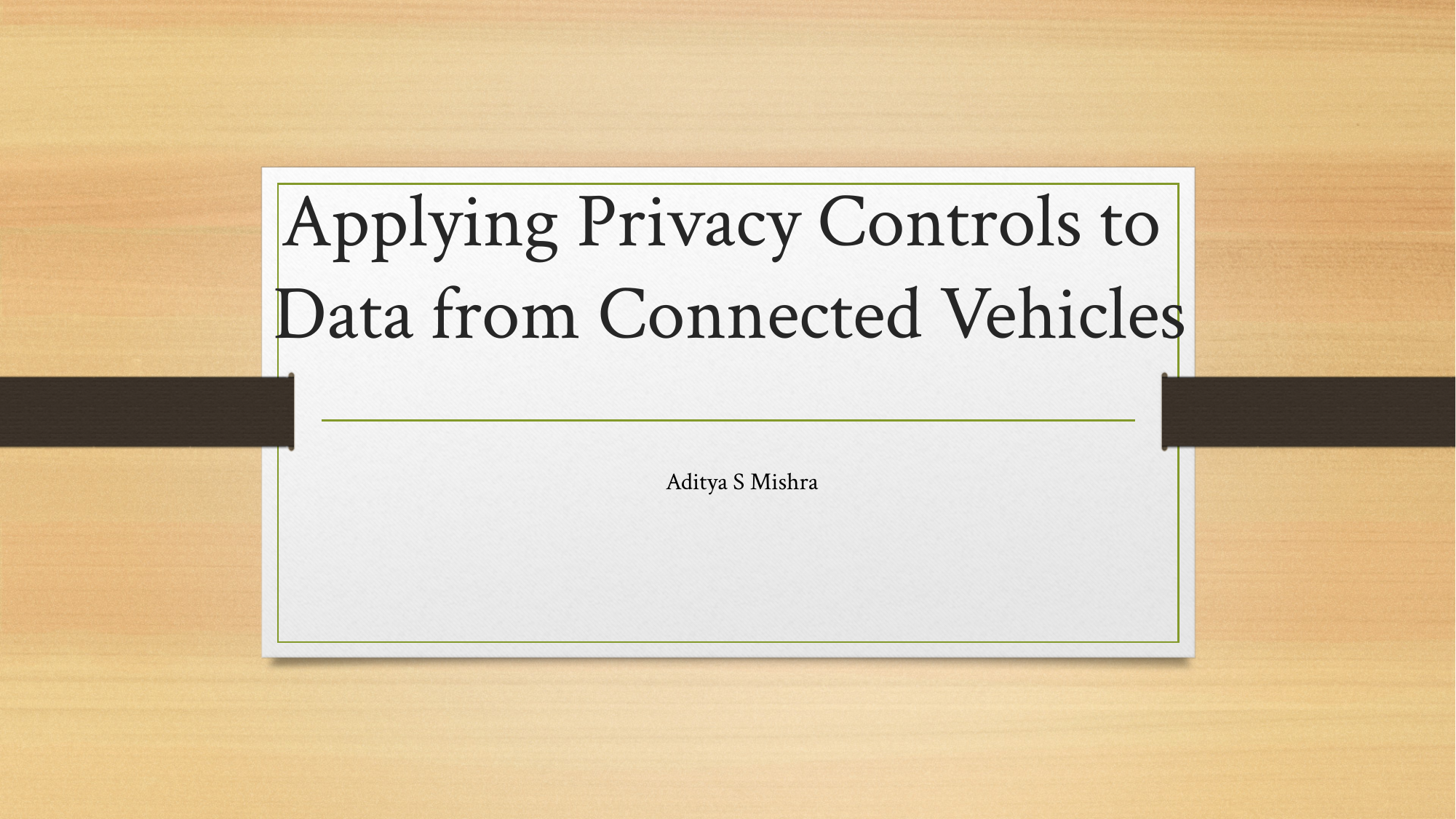

# Applying Privacy Controls to Data from Connected Vehicles
Aditya S Mishra